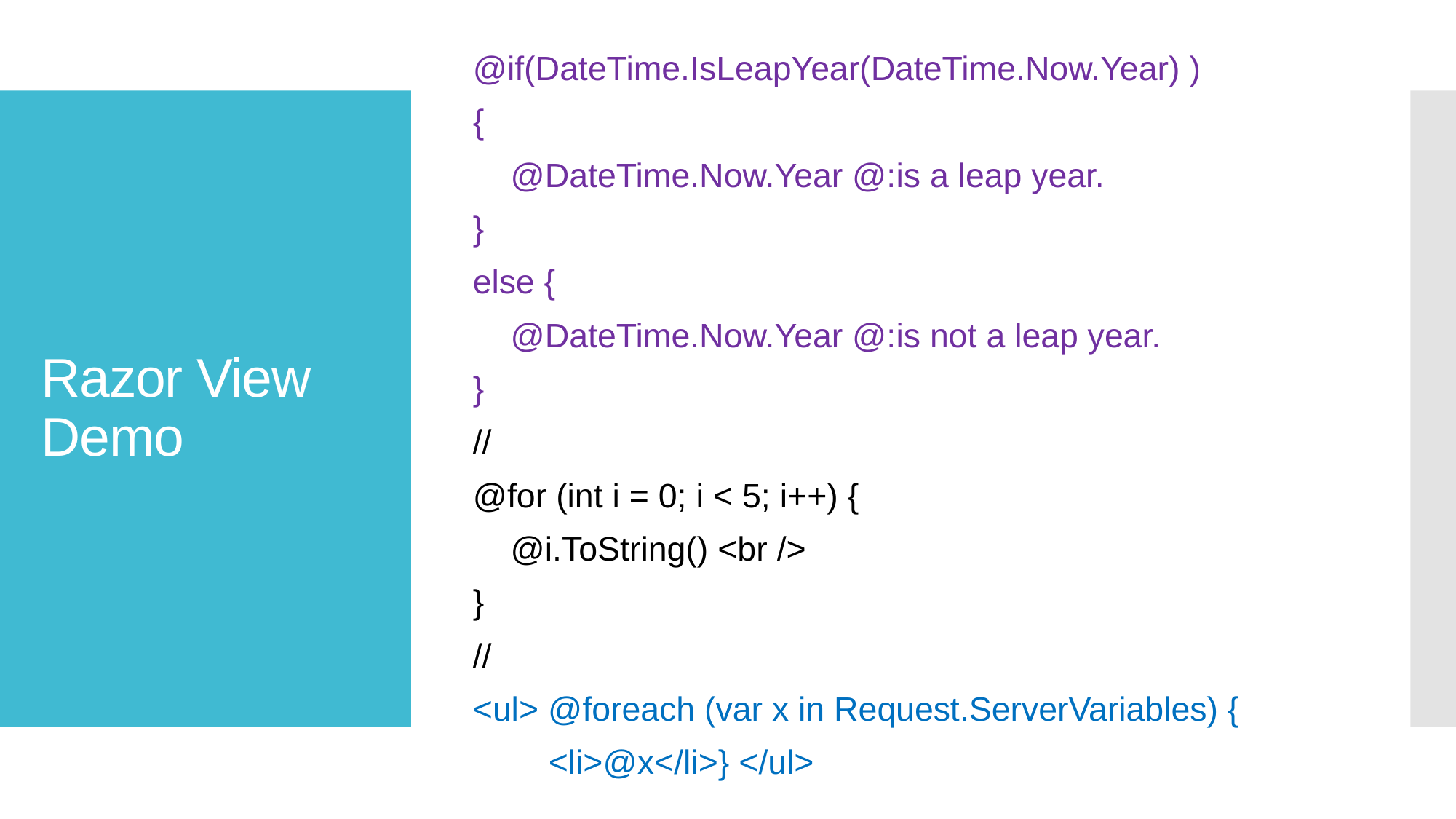

@if(DateTime.IsLeapYear(DateTime.Now.Year) )
{
    @DateTime.Now.Year @:is a leap year.
}
else {
    @DateTime.Now.Year @:is not a leap year.
}
//
@for (int i = 0; i < 5; i++) {
    @i.ToString() <br />
}
//
<ul> @foreach (var x in Request.ServerVariables) {
        <li>@x</li>} </ul>

# Razor View Demo